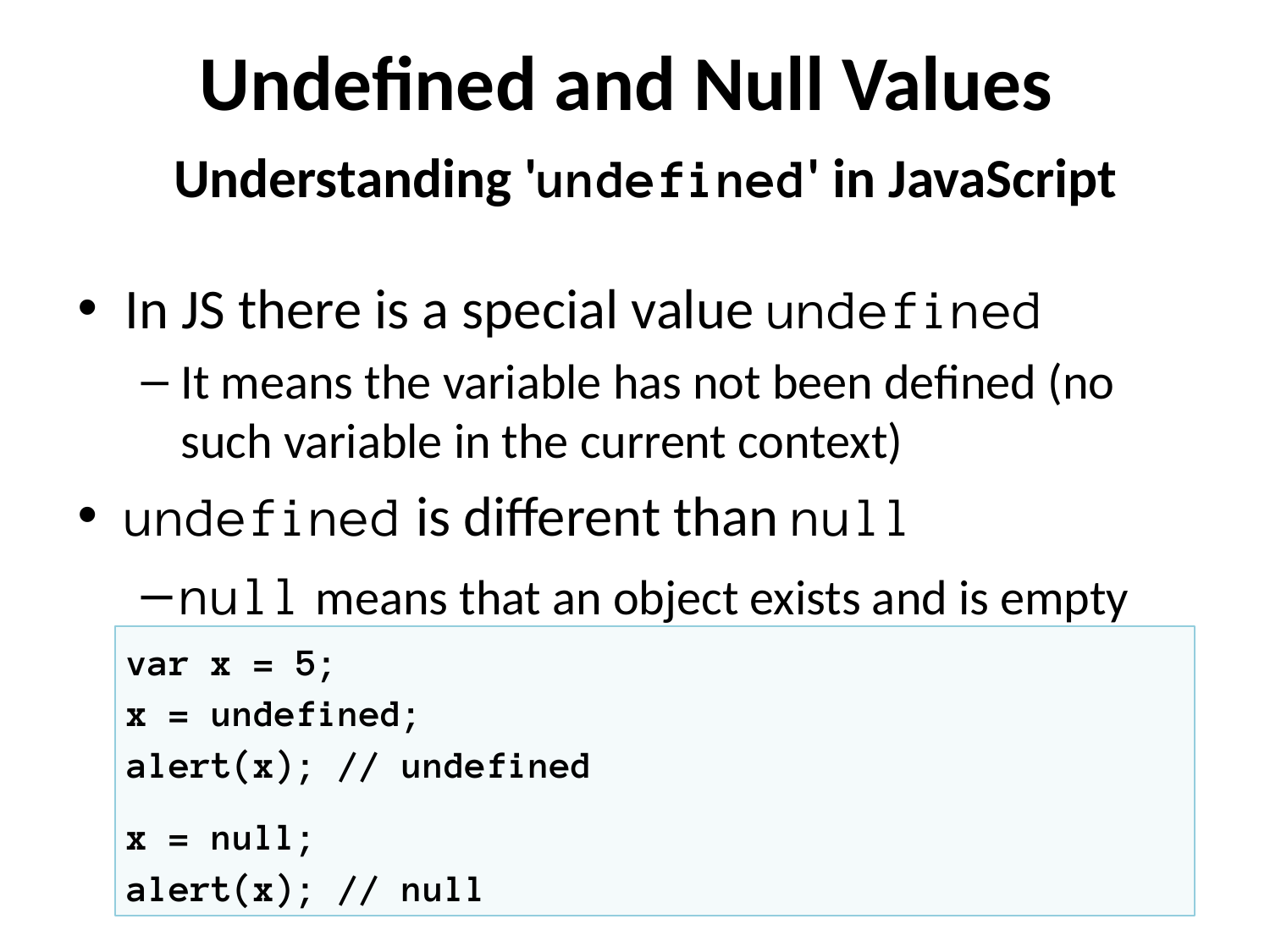

# Undefined and Null Values
Understanding 'undefined' in JavaScript
In JS there is a special value undefined
It means the variable has not been defined (no such variable in the current context)
undefined is different than null
null means that an object exists and is empty
var x = 5;
x = undefined;
alert(x); // undefined
x = null;
alert(x); // null